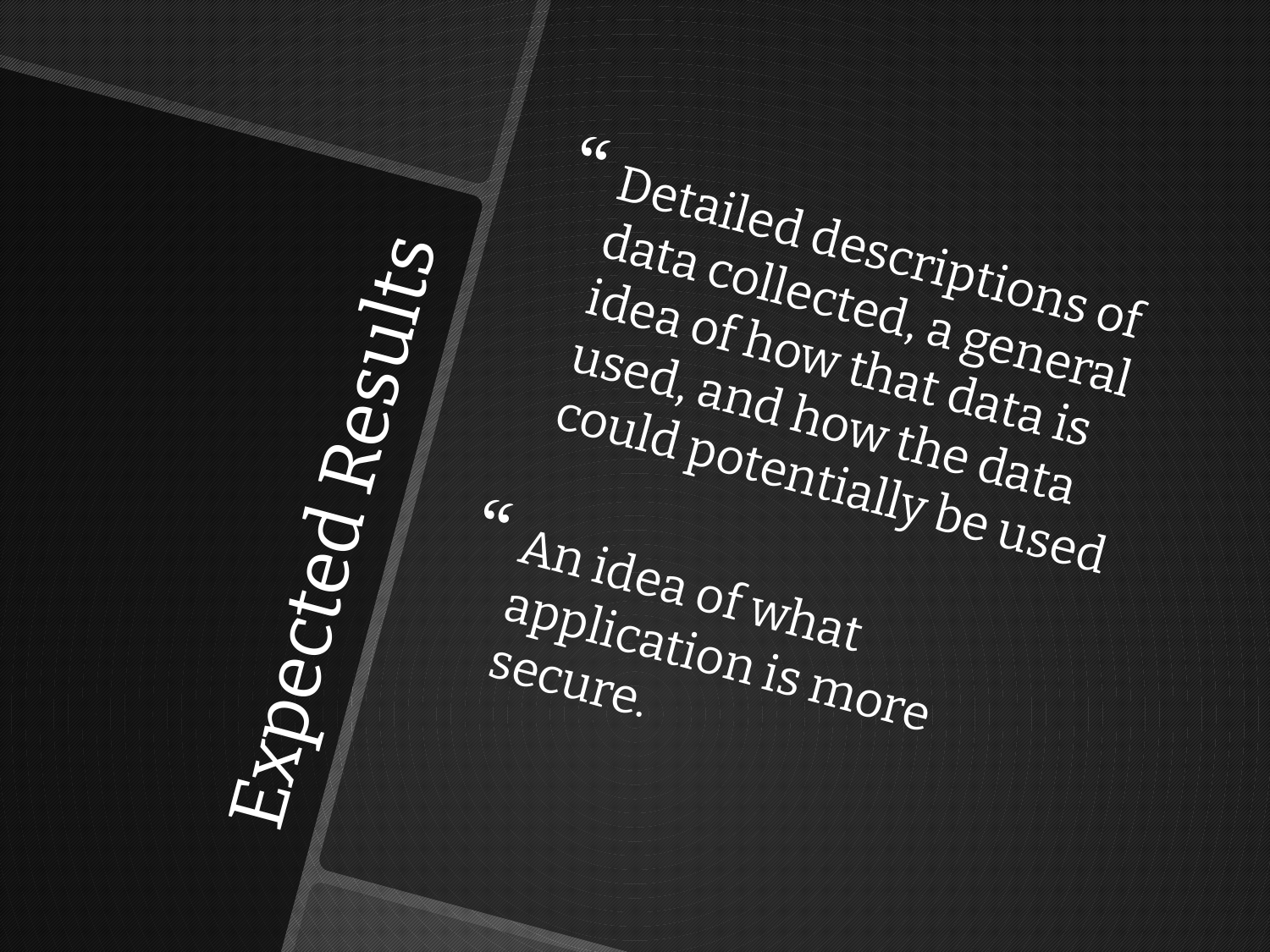

Detailed descriptions of data collected, a general idea of how that data is used, and how the data could potentially be used
An idea of what application is more secure.
# Expected Results